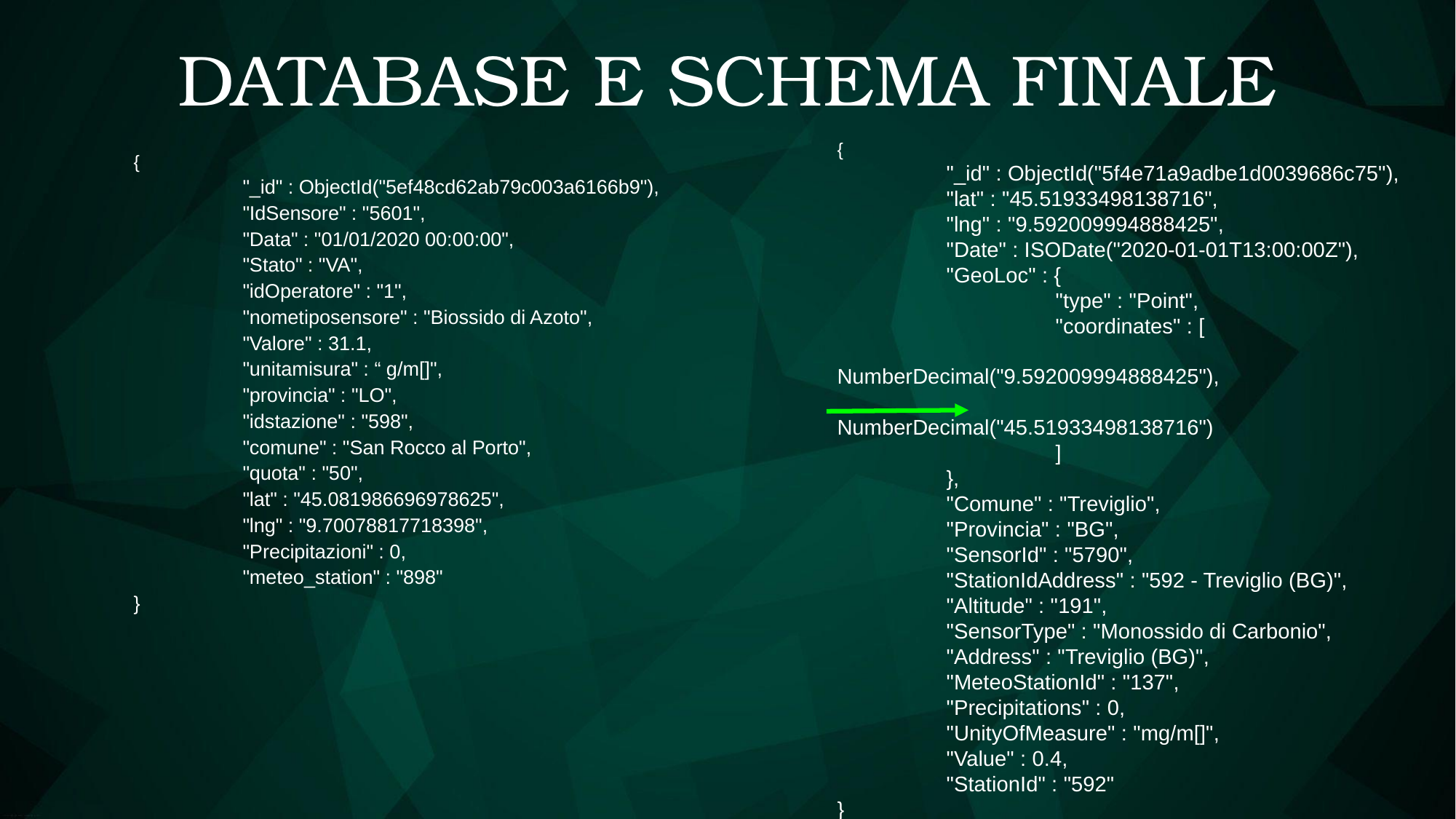

DATABASE E SCHEMA FINALE
{
	"_id" : ObjectId("5f4e71a9adbe1d0039686c75"),
	"lat" : "45.51933498138716",
	"lng" : "9.592009994888425",
	"Date" : ISODate("2020-01-01T13:00:00Z"),
	"GeoLoc" : {
		"type" : "Point",
		"coordinates" : [
			NumberDecimal("9.592009994888425"),
			NumberDecimal("45.51933498138716")
		]
	},
	"Comune" : "Treviglio",
	"Provincia" : "BG",
	"SensorId" : "5790",
	"StationIdAddress" : "592 - Treviglio (BG)",
	"Altitude" : "191",
	"SensorType" : "Monossido di Carbonio",
	"Address" : "Treviglio (BG)",
	"MeteoStationId" : "137",
	"Precipitations" : 0,
	"UnityOfMeasure" : "mg/m[]",
	"Value" : 0.4,
	"StationId" : "592"
}

{
	"_id" : ObjectId("5ef48cd62ab79c003a6166b9"),
	"IdSensore" : "5601",
	"Data" : "01/01/2020 00:00:00",
	"Stato" : "VA",
	"idOperatore" : "1",
	"nometiposensore" : "Biossido di Azoto",
	"Valore" : 31.1,
	"unitamisura" : “ g/m[]",
	"provincia" : "LO",
	"idstazione" : "598",
	"comune" : "San Rocco al Porto",
	"quota" : "50",
	"lat" : "45.081986696978625",
	"lng" : "9.70078817718398",
	"Precipitazioni" : 0,
	"meteo_station" : "898"
}